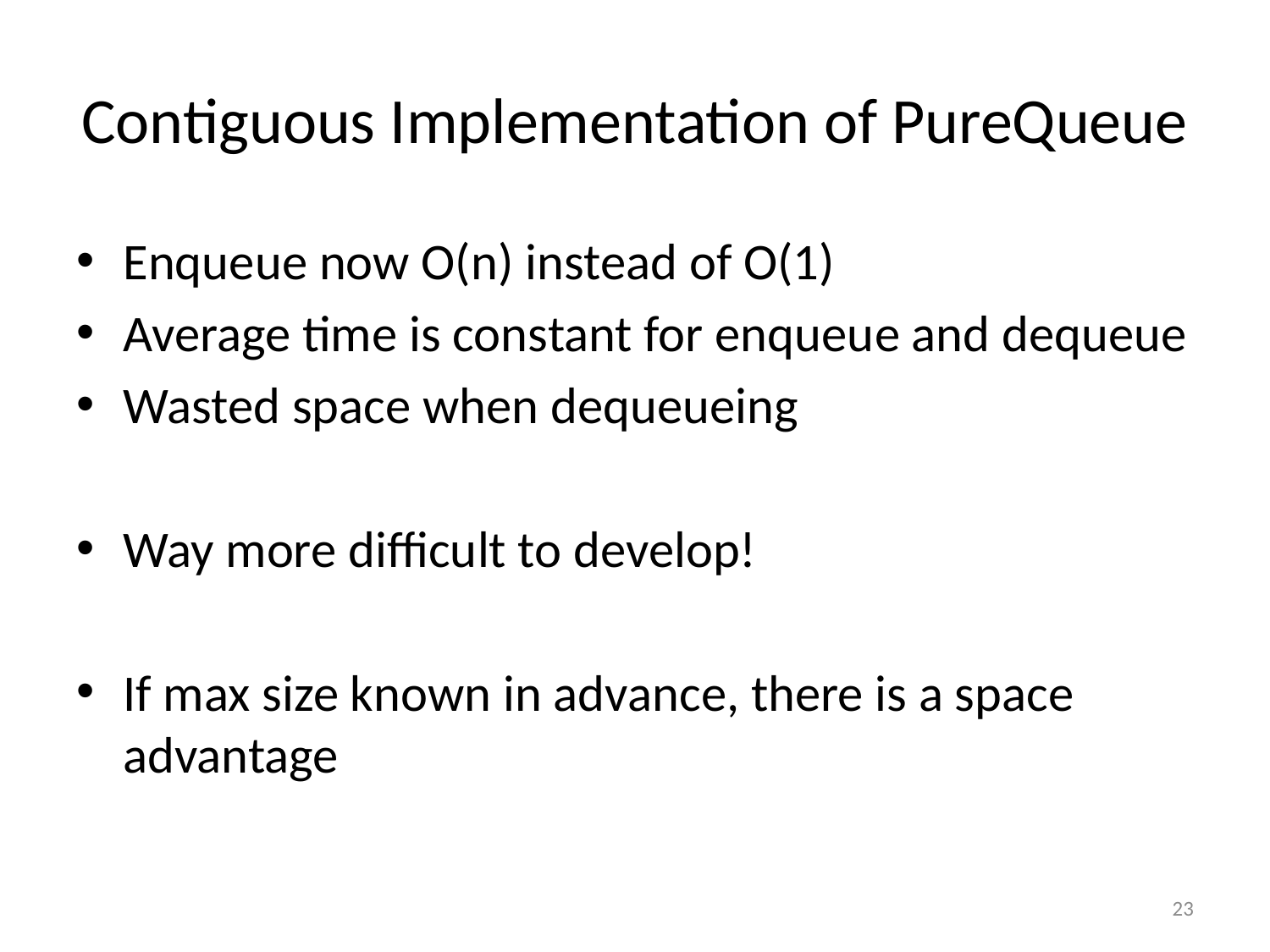

# Contiguous Implementation of PureQueue
Enqueue now O(n) instead of O(1)
Average time is constant for enqueue and dequeue
Wasted space when dequeueing

Way more difficult to develop!

If max size known in advance, there is a space advantage
23